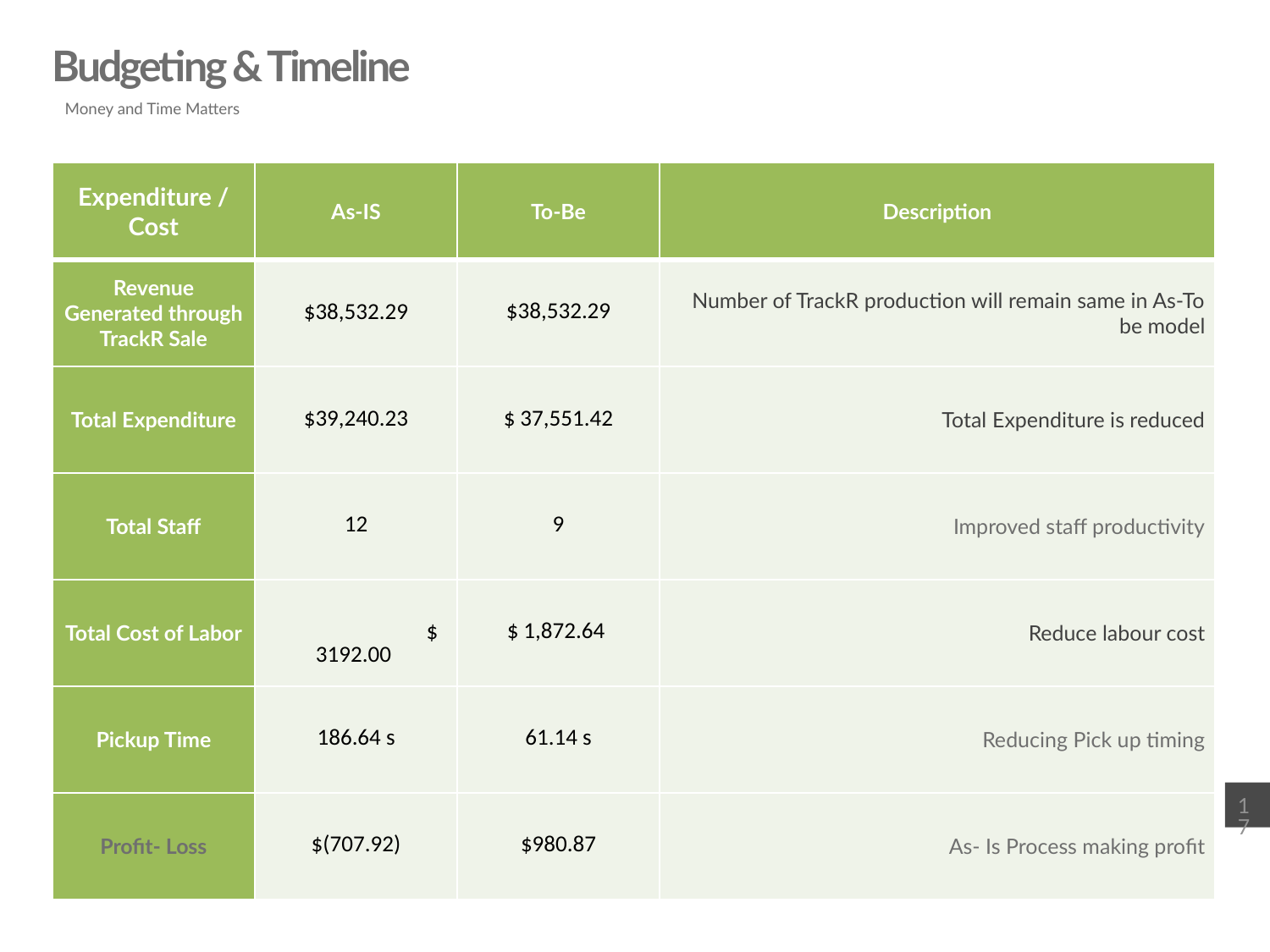

Budgeting & Timeline
Money and Time Matters
| Expenditure / Cost | As-IS | To-Be | Description |
| --- | --- | --- | --- |
| Revenue Generated through TrackR Sale | $38,532.29 | $38,532.29 | Number of TrackR production will remain same in As-To be model |
| Total Expenditure | $39,240.23 | $ 37,551.42 | Total Expenditure is reduced |
| Total Staff | 12 | 9 | Improved staff productivity |
| Total Cost of Labor | $ 3192.00 | $ 1,872.64 | Reduce labour cost |
| Pickup Time | 186.64 s | 61.14 s | Reducing Pick up timing |
| Profit- Loss | $(707.92) | $980.87 | As- Is Process making profit |
17